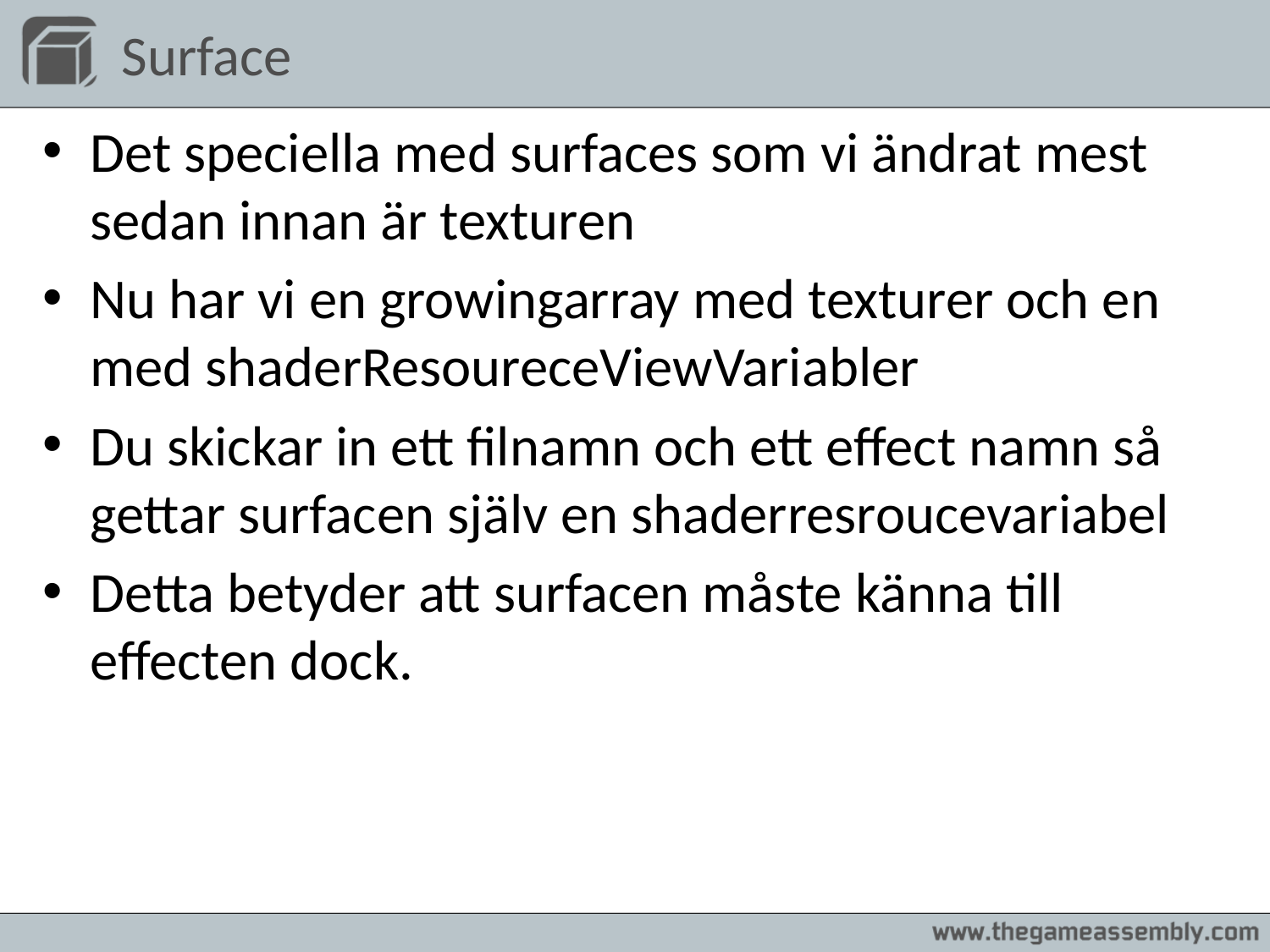

# Surface
Det speciella med surfaces som vi ändrat mest sedan innan är texturen
Nu har vi en growingarray med texturer och en med shaderResoureceViewVariabler
Du skickar in ett filnamn och ett effect namn så gettar surfacen själv en shaderresroucevariabel
Detta betyder att surfacen måste känna till effecten dock.